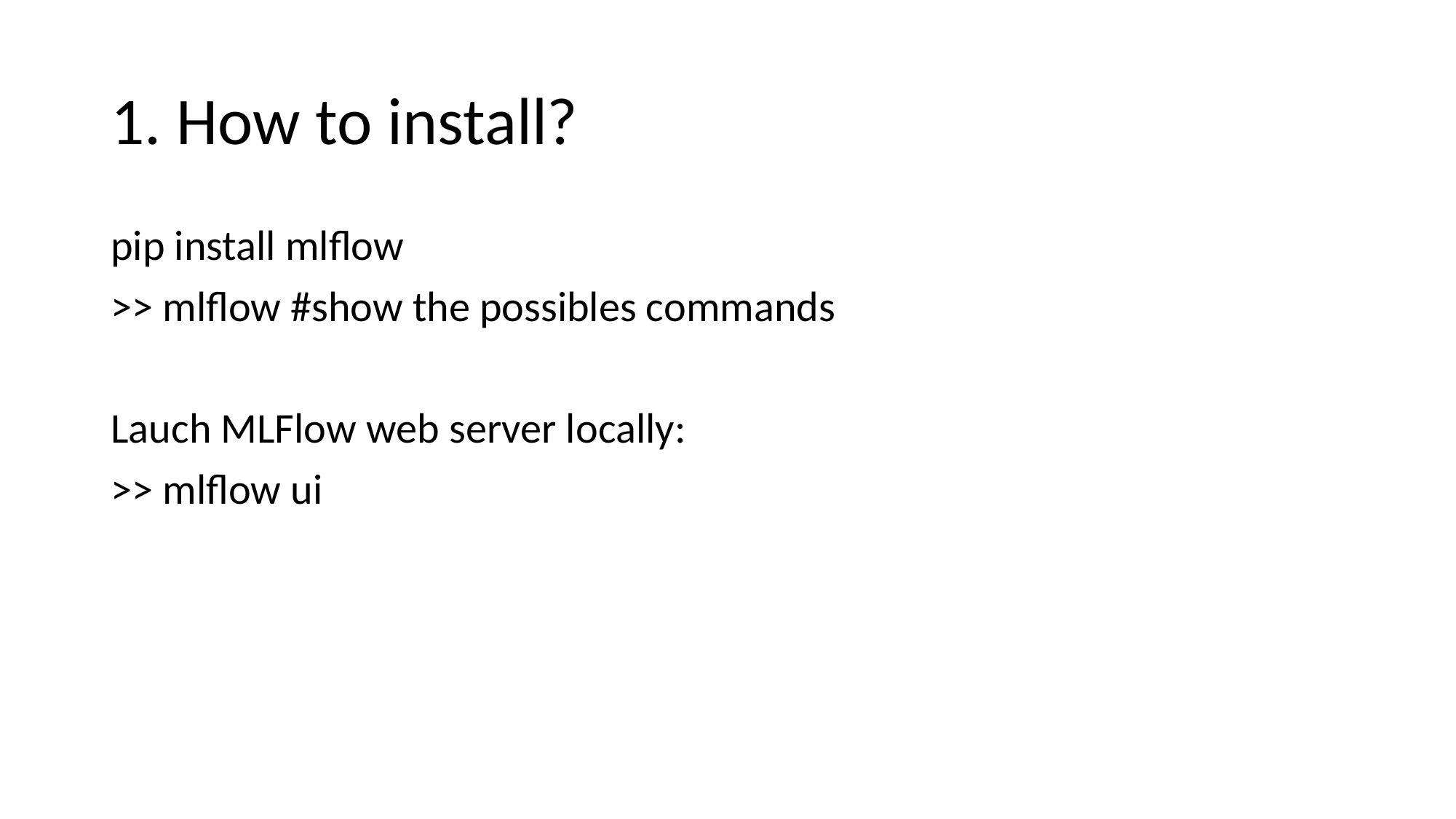

# 1. How to install?
pip install mlflow
>> mlflow #show the possibles commands

Lauch MLFlow web server locally:
>> mlflow ui